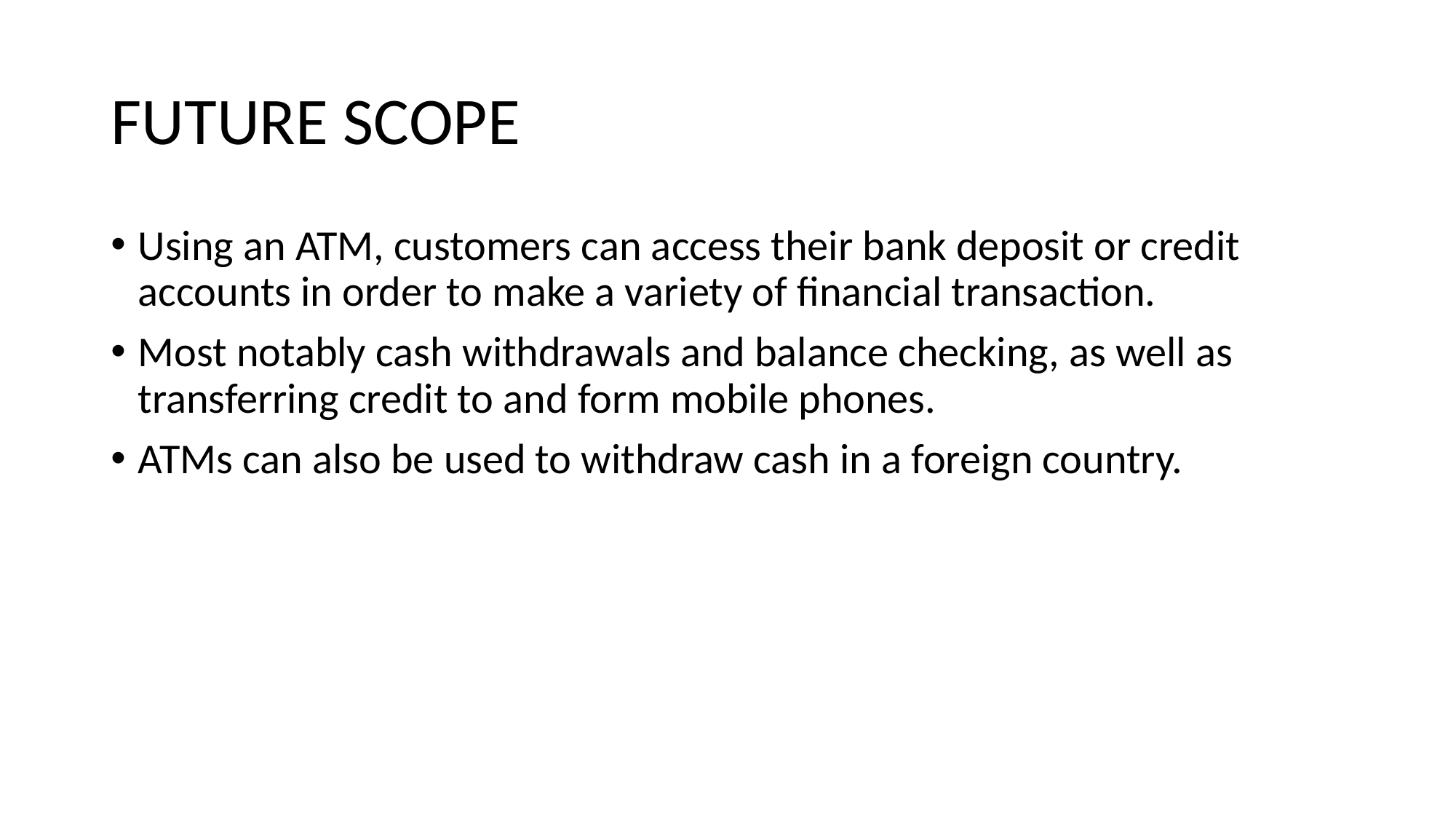

# FUTURE SCOPE
Using an ATM, customers can access their bank deposit or credit accounts in order to make a variety of financial transaction.
Most notably cash withdrawals and balance checking, as well as transferring credit to and form mobile phones.
ATMs can also be used to withdraw cash in a foreign country.